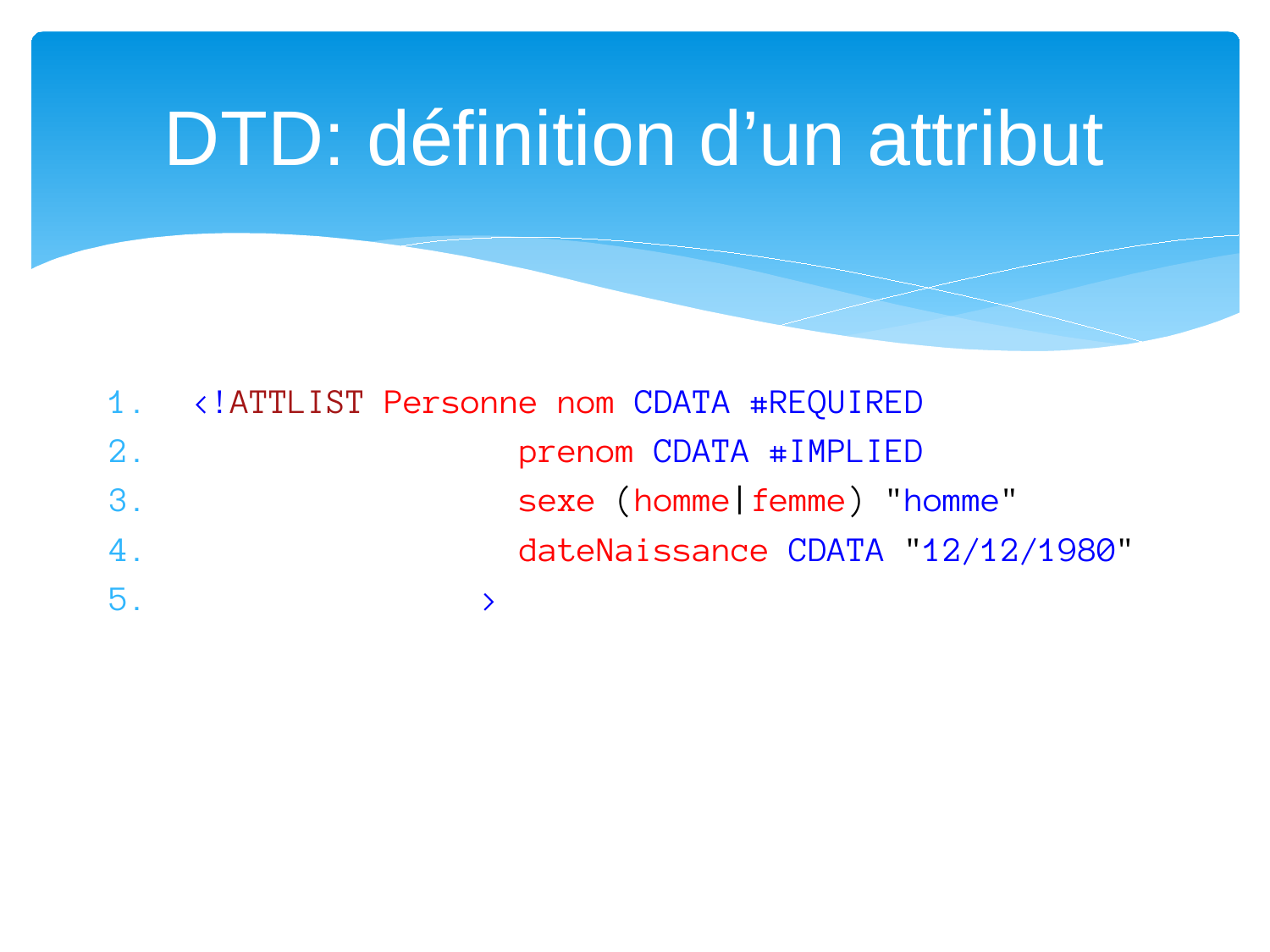

# DTD: définition d’un attribut
 <!ATTLIST Personne nom CDATA #REQUIRED
                  prenom CDATA #IMPLIED
                  sexe (homme|femme) "homme"
                  dateNaissance CDATA "12/12/1980"
                >